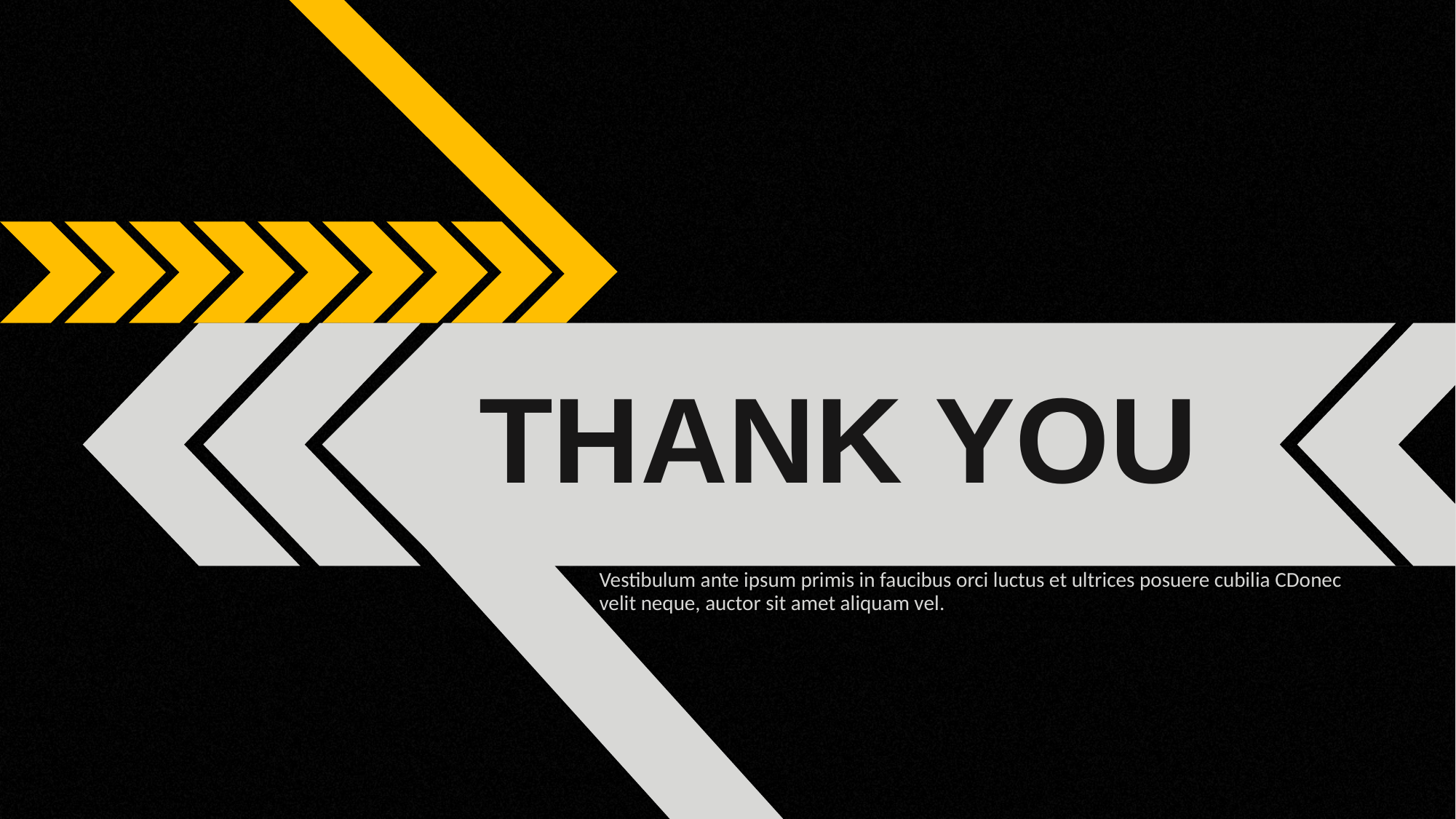

# THANK YOU
Vestibulum ante ipsum primis in faucibus orci luctus et ultrices posuere cubilia CDonec velit neque, auctor sit amet aliquam vel.